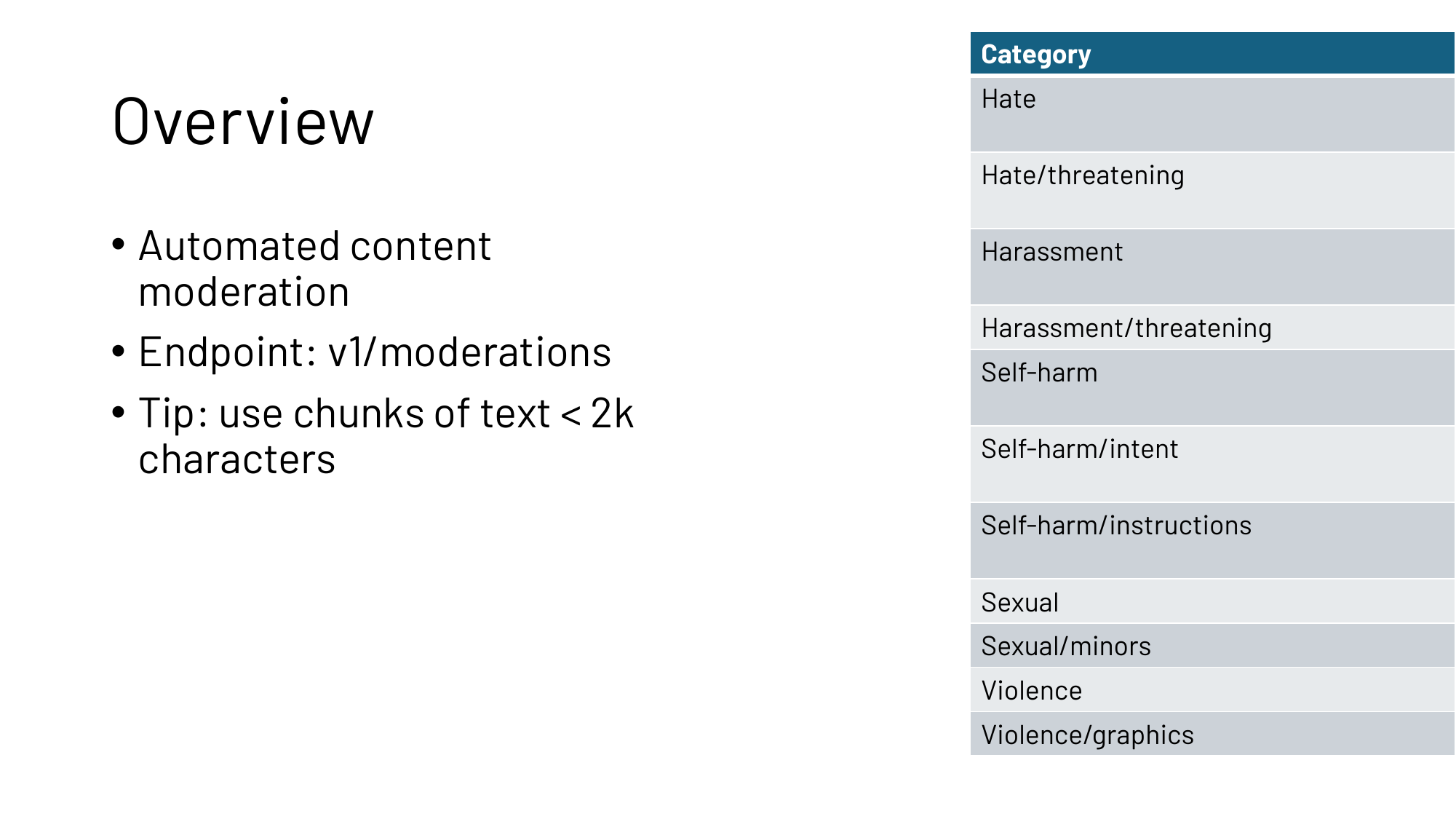

| Category | Description |
| --- | --- |
| Hate | Hate that targets specific demographics |
| Hate/threatening | Hate content that also includes violence |
| Harassment | Harassment that is directed towards anyone |
| Harassment/threatening | Harassment that also includes violence |
| Self-harm | Content that promotes self-harm like suicide, cutting, etc.. |
| Self-harm/intent | Self-harm content that also includes intent |
| Self-harm/instructions | Self-harm content that is encouraging and may include instructions |
| Sexual |  |
| Sexual/minors |  |
| Violence |  |
| Violence/graphics |  |
# Overview
Automated content moderation
Endpoint: v1/moderations
Tip: use chunks of text < 2k characters